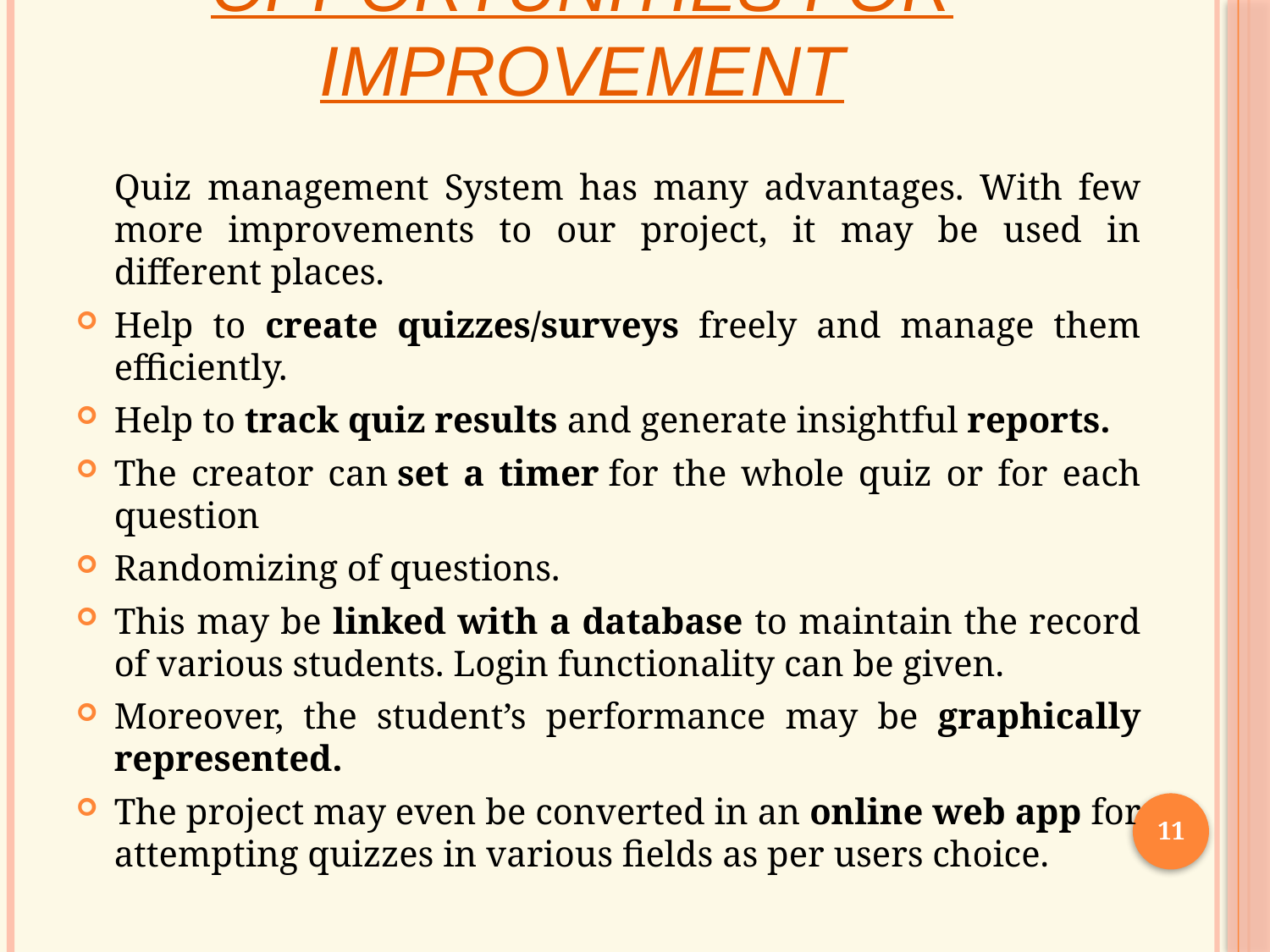

# Opportunities for improvement
	Quiz management System has many advantages. With few more improvements to our project, it may be used in different places.
Help to create quizzes/surveys freely and manage them efficiently.
Help to track quiz results and generate insightful reports.
The creator can set a timer for the whole quiz or for each question
Randomizing of questions.
This may be linked with a database to maintain the record of various students. Login functionality can be given.
Moreover, the student’s performance may be graphically represented.
The project may even be converted in an online web app for attempting quizzes in various fields as per users choice.
11